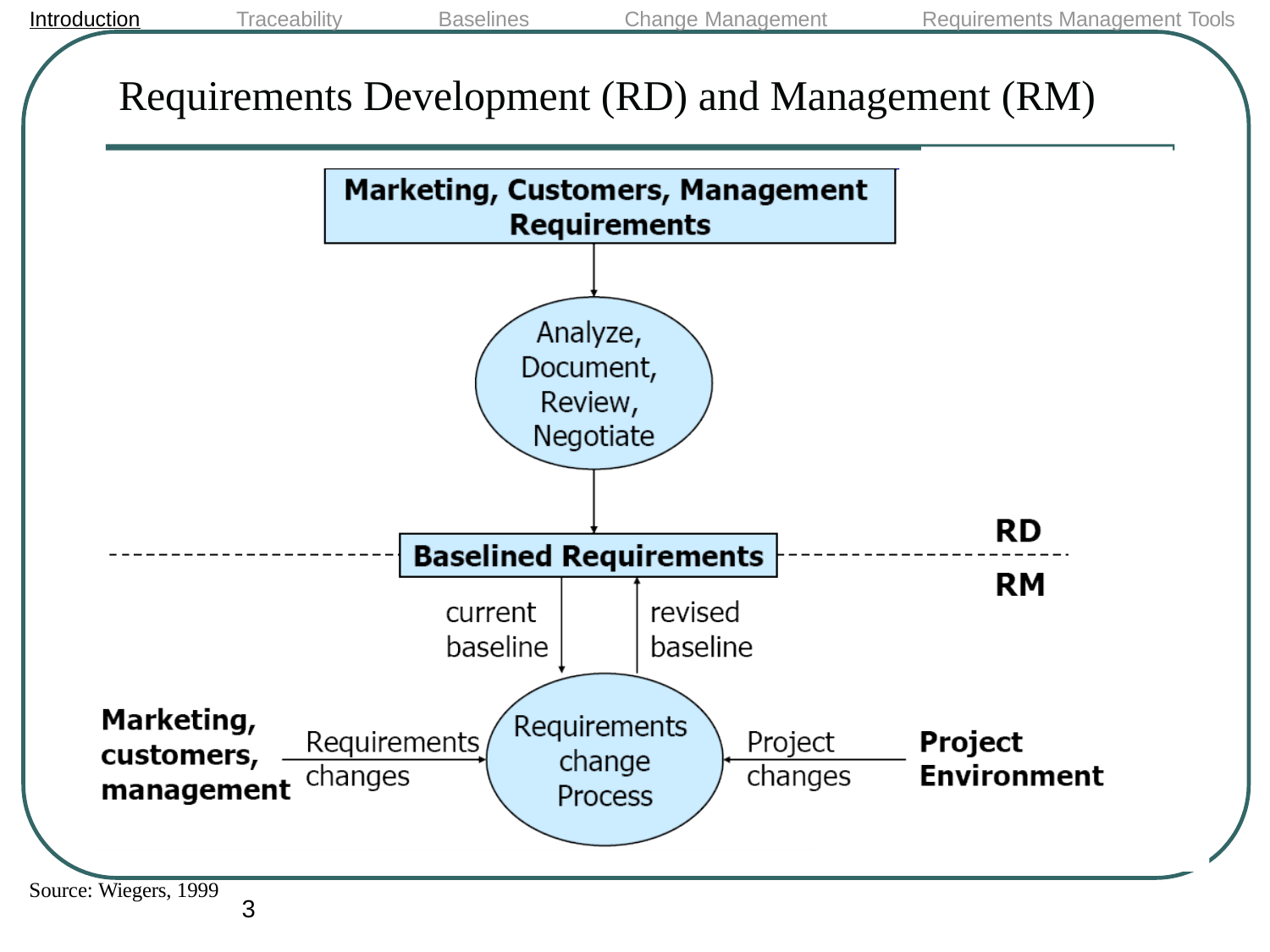

Introduction	Traceability	Baselines	Change Management	Requirements Management Tools
# Requirements Development (RD) and Management (RM)

Source: Wiegers, 1999
3